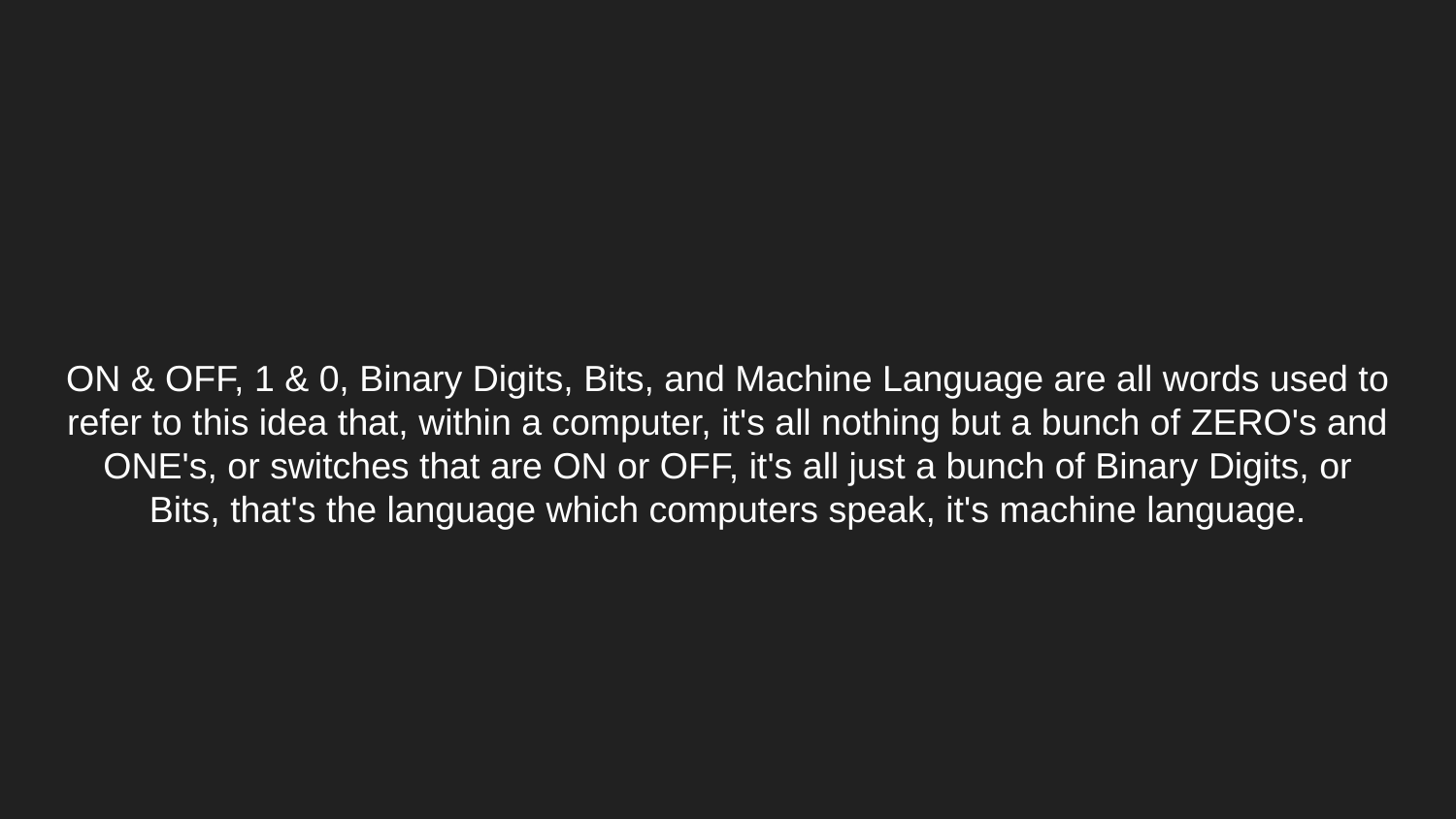

# ON & OFF, 1 & 0, Binary Digits, Bits, and Machine Language are all words used to refer to this idea that, within a computer, it's all nothing but a bunch of ZERO's and ONE's, or switches that are ON or OFF, it's all just a bunch of Binary Digits, or Bits, that's the language which computers speak, it's machine language.